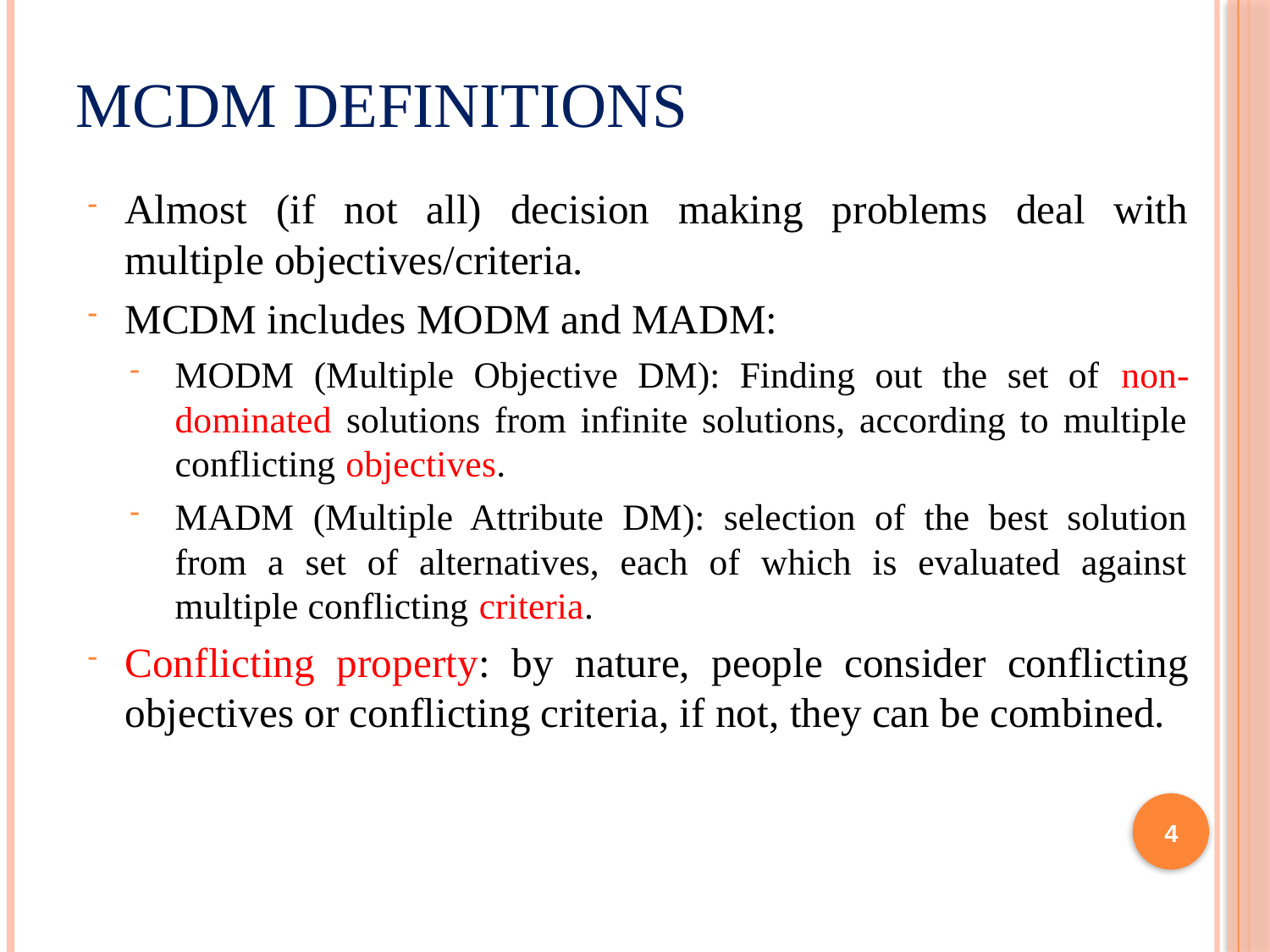

# MCDM Definitions
Almost (if not all) decision making problems deal with multiple objectives/criteria.
MCDM includes MODM and MADM:
MODM (Multiple Objective DM): Finding out the set of non-dominated solutions from infinite solutions, according to multiple conflicting objectives.
MADM (Multiple Attribute DM): selection of the best solution from a set of alternatives, each of which is evaluated against multiple conflicting criteria.
Conflicting property: by nature, people consider conflicting objectives or conflicting criteria, if not, they can be combined.

4